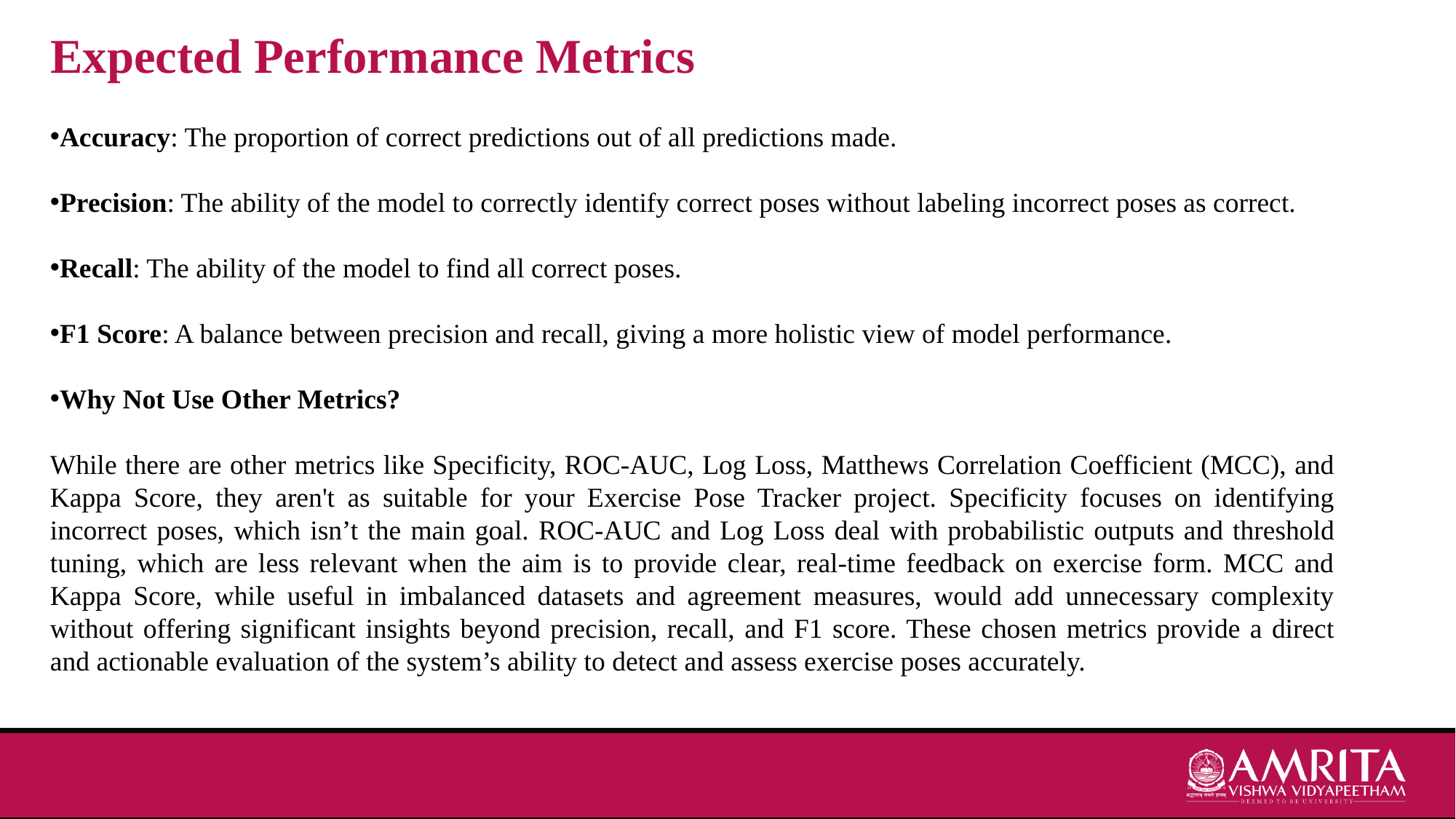

Expected Performance Metrics

Accuracy: The proportion of correct predictions out of all predictions made.

Precision: The ability of the model to correctly identify correct poses without labeling incorrect poses as correct.

Recall: The ability of the model to find all correct poses.

F1 Score: A balance between precision and recall, giving a more holistic view of model performance.

Why Not Use Other Metrics?

While there are other metrics like Specificity, ROC-AUC, Log Loss, Matthews Correlation Coefficient (MCC), and Kappa Score, they aren't as suitable for your Exercise Pose Tracker project. Specificity focuses on identifying incorrect poses, which isn’t the main goal. ROC-AUC and Log Loss deal with probabilistic outputs and threshold tuning, which are less relevant when the aim is to provide clear, real-time feedback on exercise form. MCC and Kappa Score, while useful in imbalanced datasets and agreement measures, would add unnecessary complexity without offering significant insights beyond precision, recall, and F1 score. These chosen metrics provide a direct and actionable evaluation of the system’s ability to detect and assess exercise poses accurately.